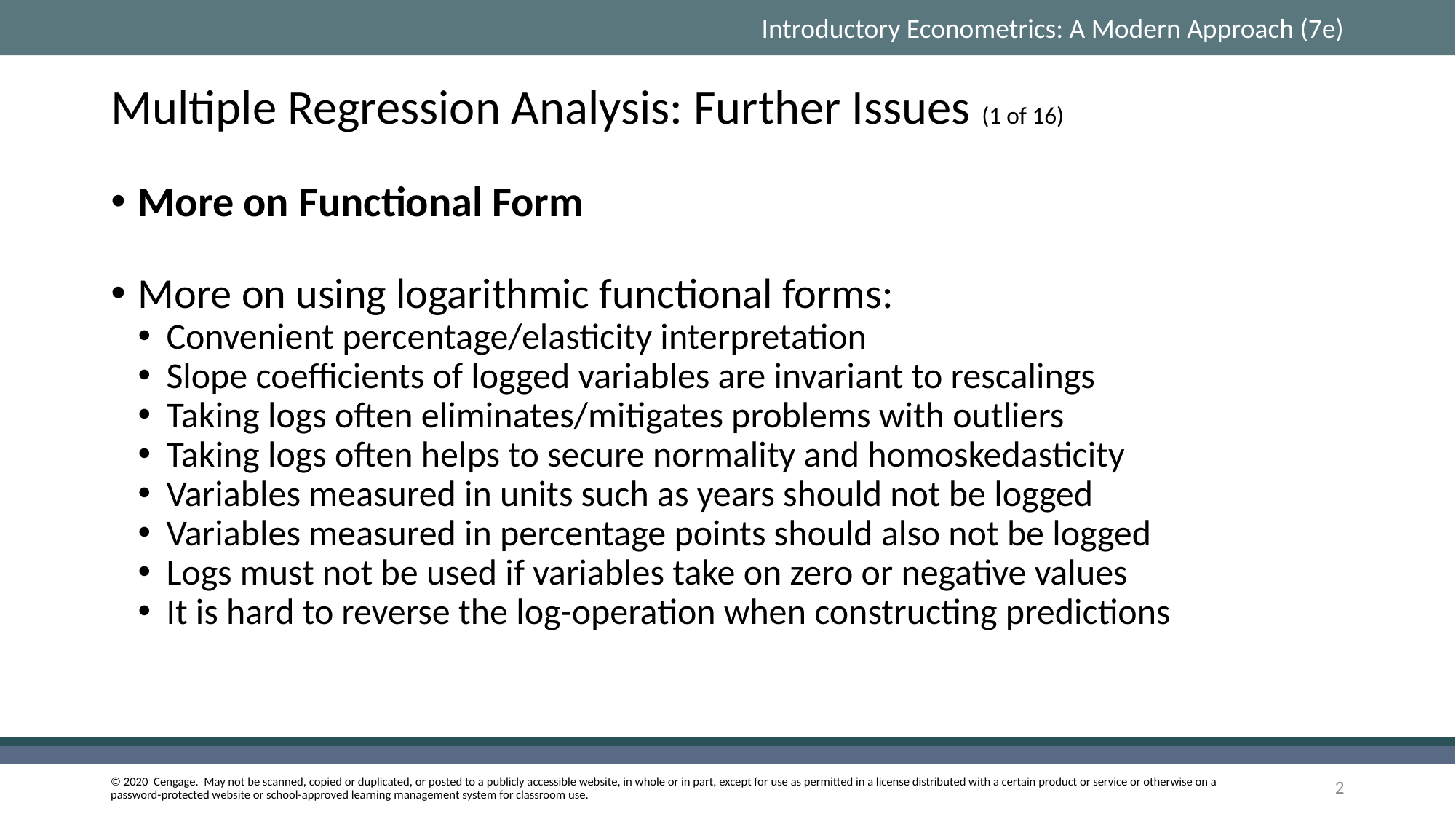

# Multiple Regression Analysis: Further Issues (1 of 16)
More on Functional Form

More on using logarithmic functional forms:
Convenient percentage/elasticity interpretation
Slope coefficients of logged variables are invariant to rescalings
Taking logs often eliminates/mitigates problems with outliers
Taking logs often helps to secure normality and homoskedasticity
Variables measured in units such as years should not be logged
Variables measured in percentage points should also not be logged
Logs must not be used if variables take on zero or negative values
It is hard to reverse the log-operation when constructing predictions

2